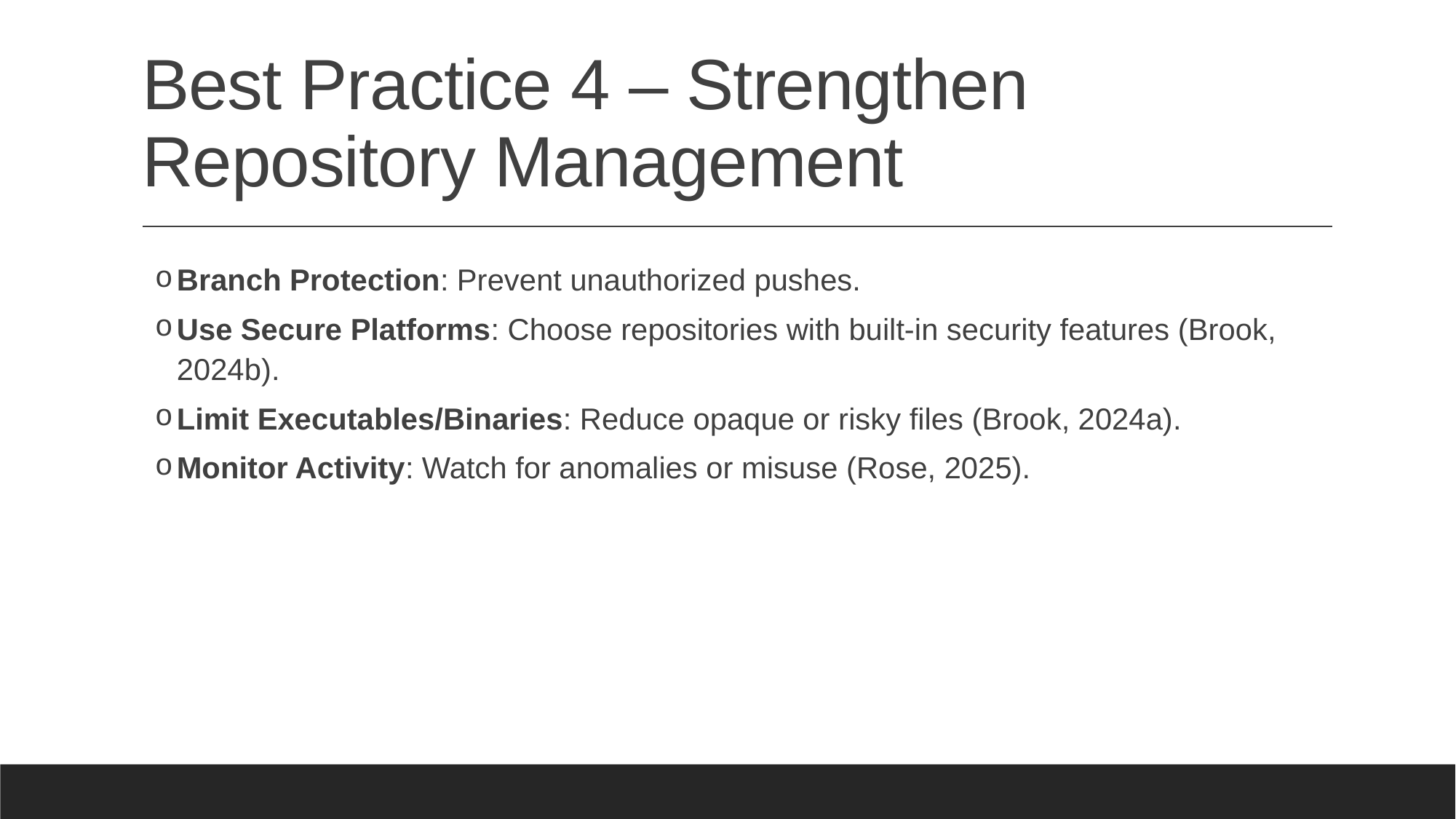

# Best Practice 4 – Strengthen Repository Management
Branch Protection: Prevent unauthorized pushes.
Use Secure Platforms: Choose repositories with built-in security features (Brook, 2024b).
Limit Executables/Binaries: Reduce opaque or risky files (Brook, 2024a).
Monitor Activity: Watch for anomalies or misuse (Rose, 2025).